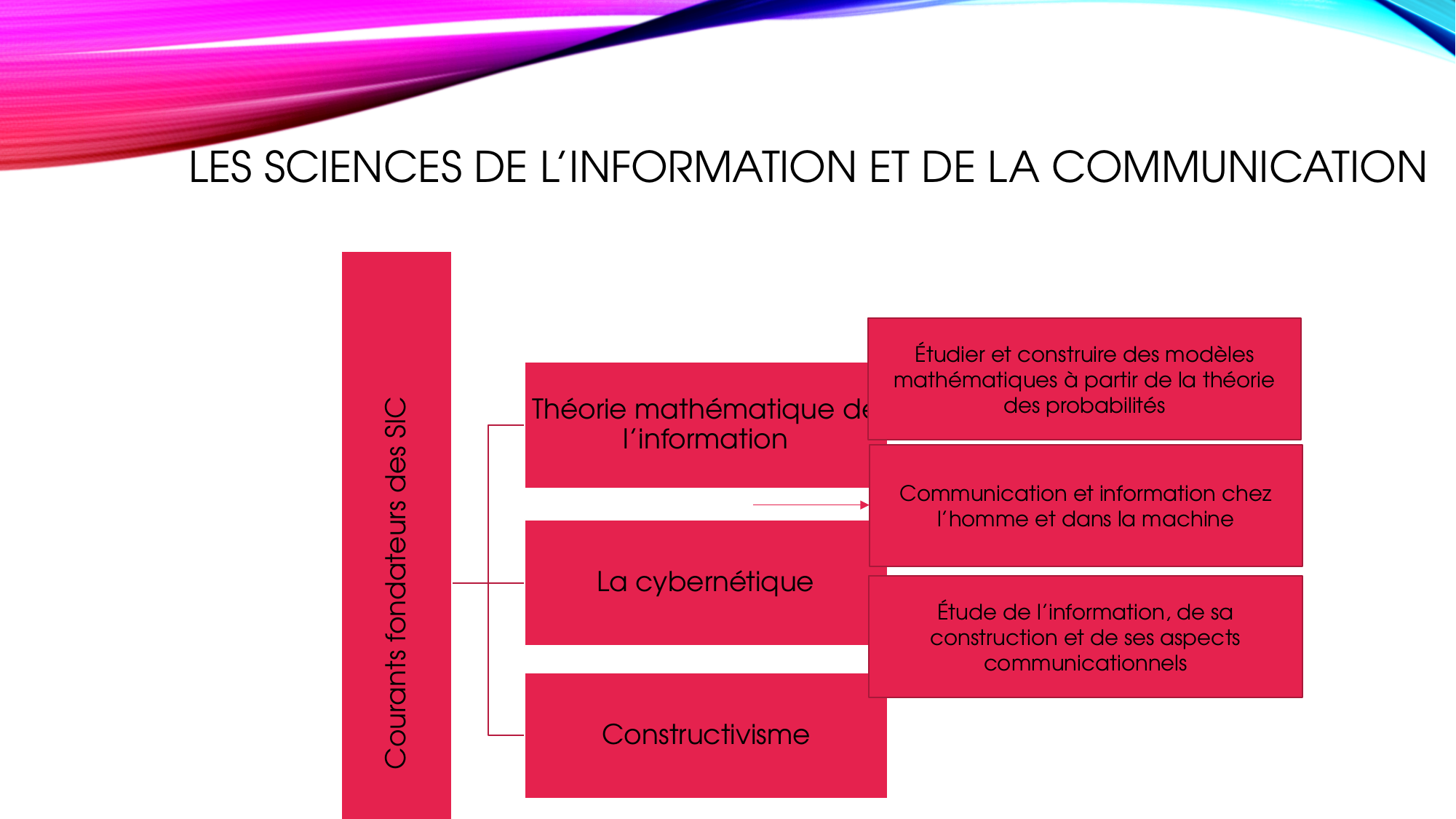

# Les Sciences de l’information et de la communication

Courants fondateurs des SIC
Théorie mathématique de l’information
La cybernétique
Constructivisme
Étudier et construire des modèles mathématiques à partir de la théorie des probabilités
Communication et information chez l’homme et dans la machine
Étude de l’information, de sa construction et de ses aspects communicationnels